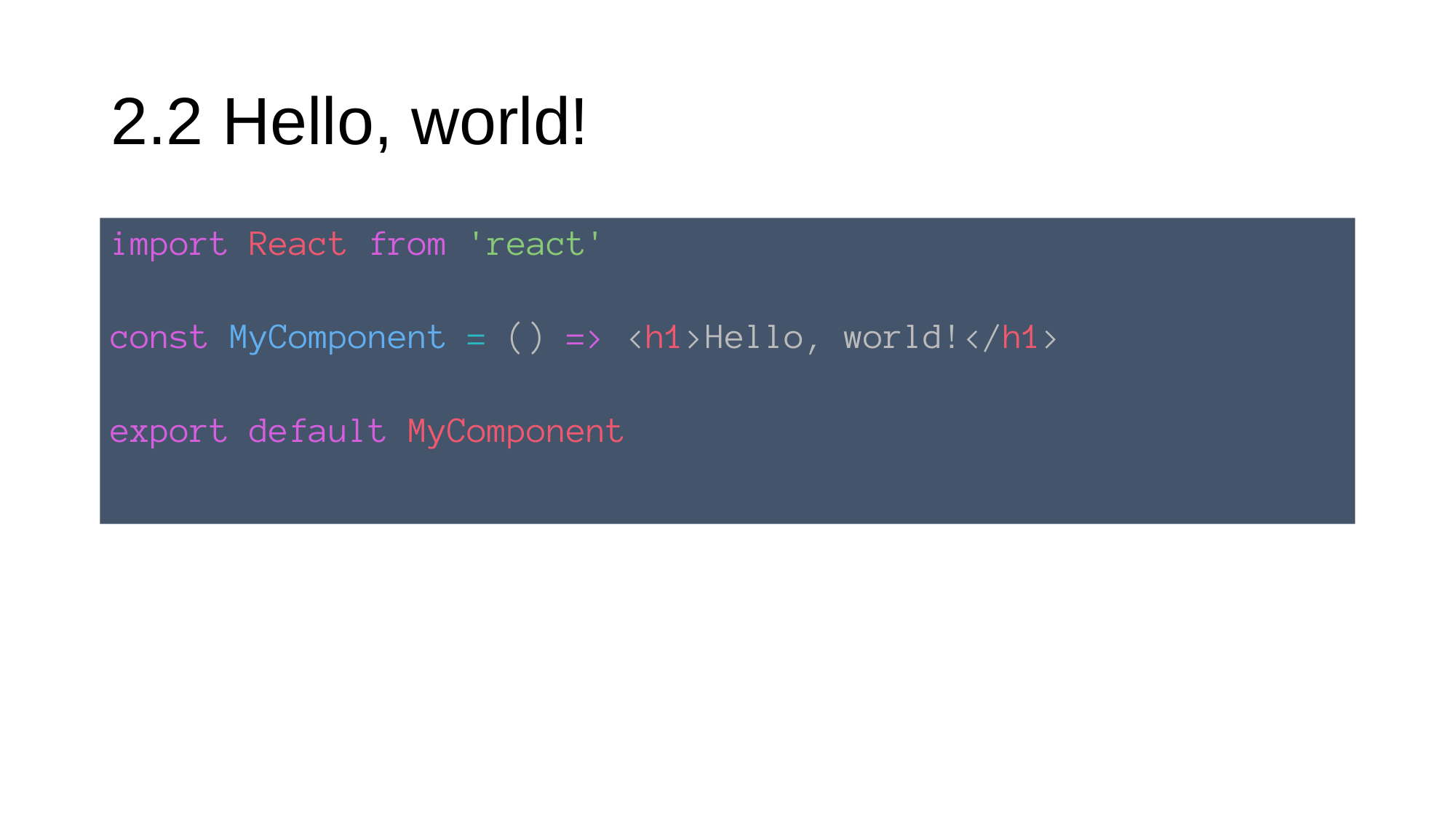

# 2.2 Hello, world!
import React from 'react'
const MyComponent = () => <h1>Hello, world!</h1>
export default MyComponent